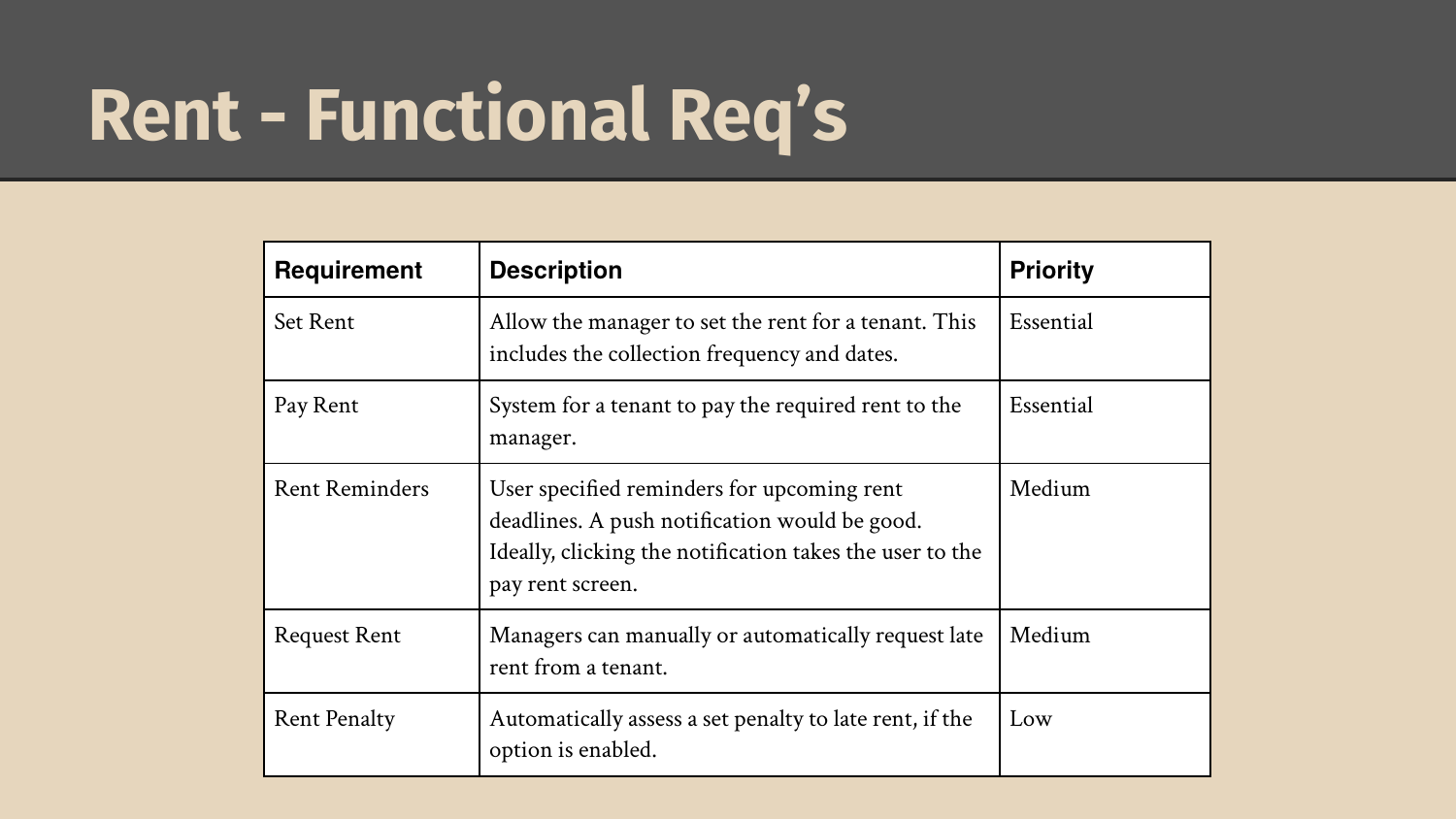

# Rent - Functional Req’s
| Requirement | Description | Priority |
| --- | --- | --- |
| Set Rent | Allow the manager to set the rent for a tenant. This includes the collection frequency and dates. | Essential |
| Pay Rent | System for a tenant to pay the required rent to the manager. | Essential |
| Rent Reminders | User specified reminders for upcoming rent deadlines. A push notification would be good. Ideally, clicking the notification takes the user to the pay rent screen. | Medium |
| Request Rent | Managers can manually or automatically request late rent from a tenant. | Medium |
| Rent Penalty | Automatically assess a set penalty to late rent, if the option is enabled. | Low |